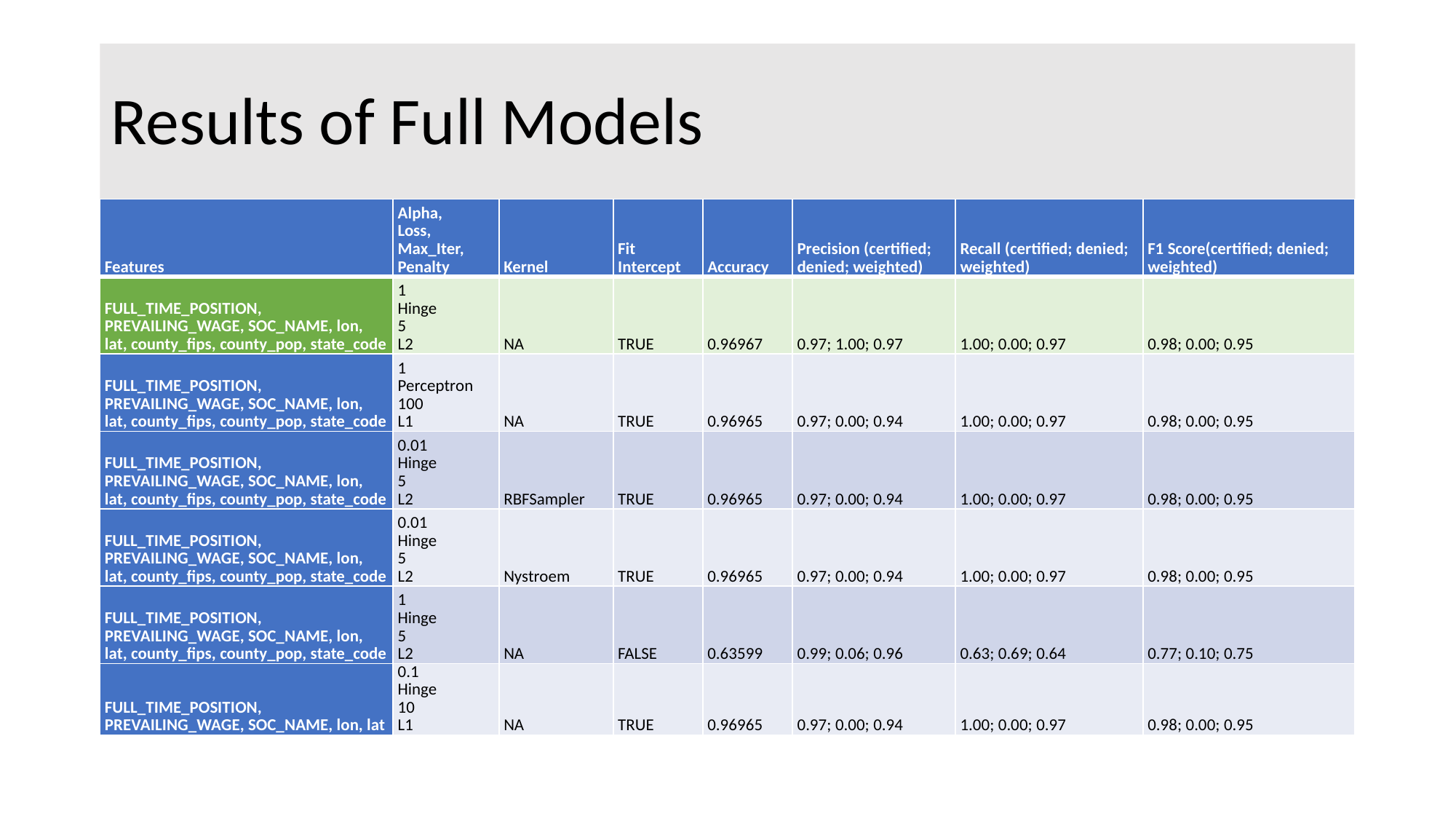

# Results of Full Models
| Features | Alpha, Loss, Max\_Iter, Penalty | Kernel | Fit Intercept | Accuracy | Precision (certified; denied; weighted) | Recall (certified; denied; weighted) | F1 Score(certified; denied; weighted) |
| --- | --- | --- | --- | --- | --- | --- | --- |
| FULL\_TIME\_POSITION, PREVAILING\_WAGE, SOC\_NAME, lon, lat, county\_fips, county\_pop, state\_code | 1 Hinge 5 L2 | NA | TRUE | 0.96967 | 0.97; 1.00; 0.97 | 1.00; 0.00; 0.97 | 0.98; 0.00; 0.95 |
| FULL\_TIME\_POSITION, PREVAILING\_WAGE, SOC\_NAME, lon, lat, county\_fips, county\_pop, state\_code | 1 Perceptron 100 L1 | NA | TRUE | 0.96965 | 0.97; 0.00; 0.94 | 1.00; 0.00; 0.97 | 0.98; 0.00; 0.95 |
| FULL\_TIME\_POSITION, PREVAILING\_WAGE, SOC\_NAME, lon, lat, county\_fips, county\_pop, state\_code | 0.01 Hinge 5 L2 | RBFSampler | TRUE | 0.96965 | 0.97; 0.00; 0.94 | 1.00; 0.00; 0.97 | 0.98; 0.00; 0.95 |
| FULL\_TIME\_POSITION, PREVAILING\_WAGE, SOC\_NAME, lon, lat, county\_fips, county\_pop, state\_code | 0.01 Hinge 5 L2 | Nystroem | TRUE | 0.96965 | 0.97; 0.00; 0.94 | 1.00; 0.00; 0.97 | 0.98; 0.00; 0.95 |
| FULL\_TIME\_POSITION, PREVAILING\_WAGE, SOC\_NAME, lon, lat, county\_fips, county\_pop, state\_code | 1 Hinge 5 L2 | NA | FALSE | 0.63599 | 0.99; 0.06; 0.96 | 0.63; 0.69; 0.64 | 0.77; 0.10; 0.75 |
| FULL\_TIME\_POSITION, PREVAILING\_WAGE, SOC\_NAME, lon, lat | 0.1 Hinge 10 L1 | NA | TRUE | 0.96965 | 0.97; 0.00; 0.94 | 1.00; 0.00; 0.97 | 0.98; 0.00; 0.95 |